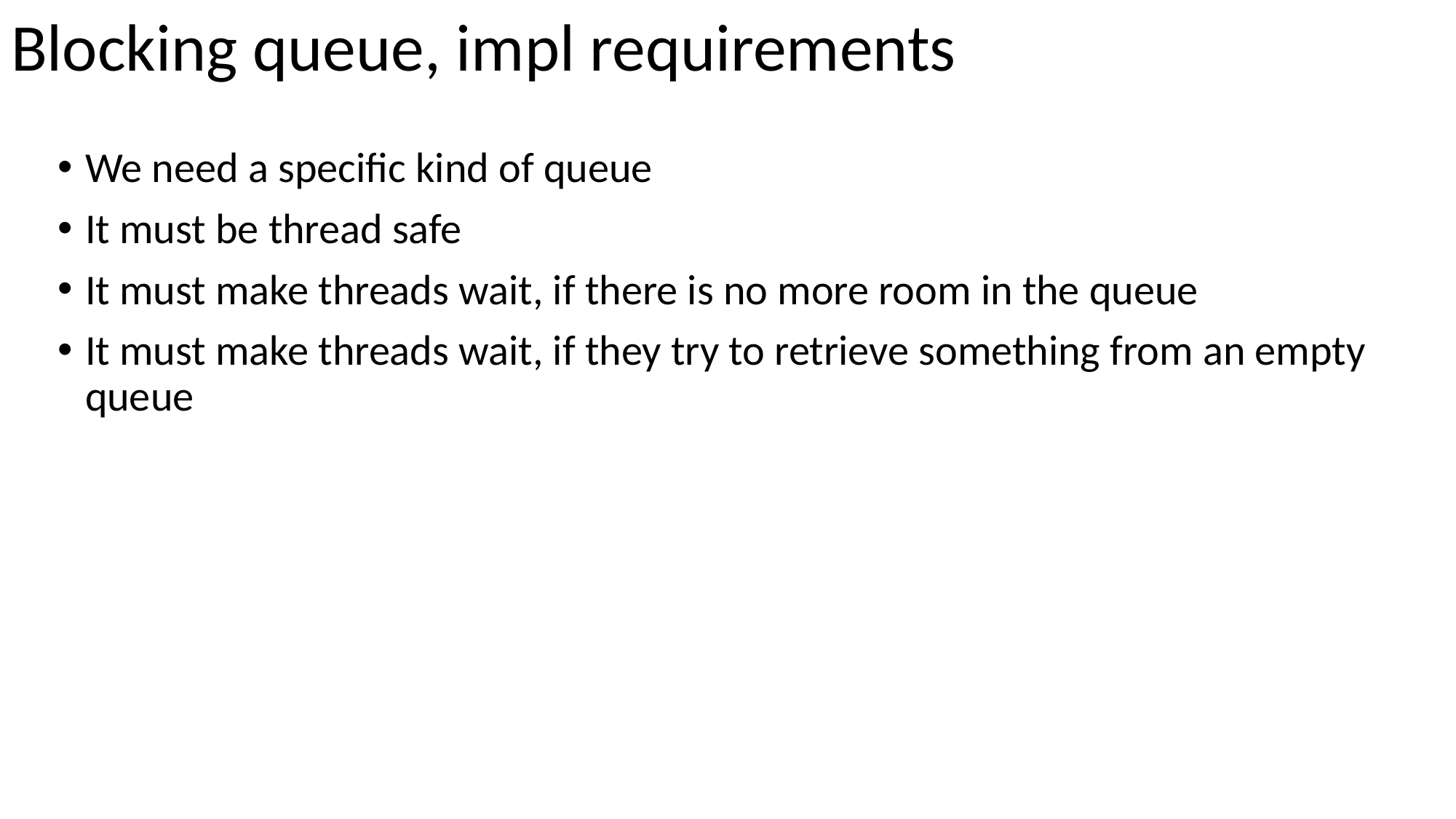

# Blocking queue, impl requirements
We need a specific kind of queue
It must be thread safe
It must make threads wait, if there is no more room in the queue
It must make threads wait, if they try to retrieve something from an empty queue